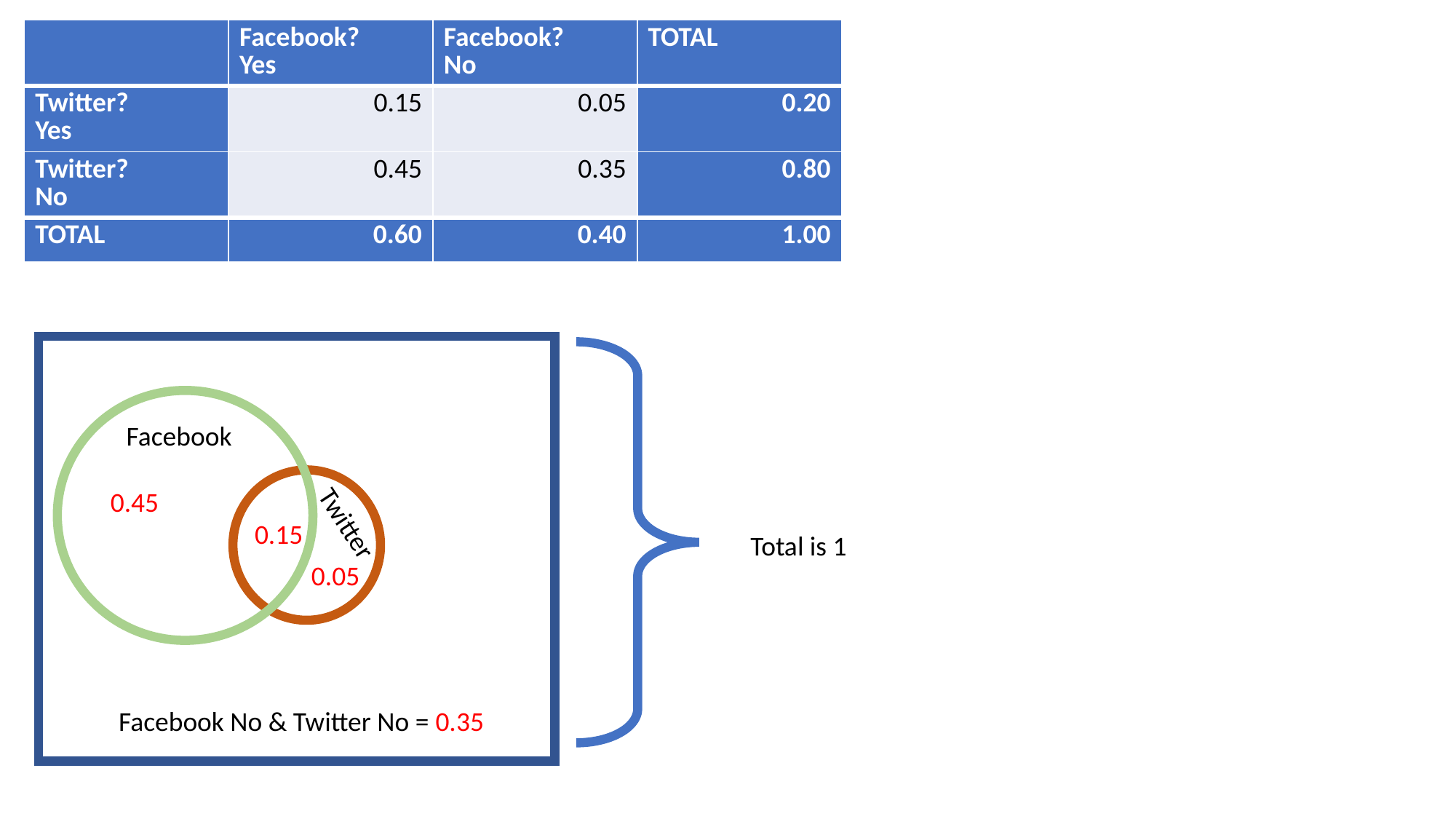

|  | Facebook? Yes | Facebook? No | TOTAL |
| --- | --- | --- | --- |
| Twitter? Yes | 0.15 | 0.05 | 0.20 |
| Twitter? No | 0.45 | 0.35 | 0.80 |
| TOTAL | 0.60 | 0.40 | 1.00 |

Facebook

0.45
Twitter
0.15
Total is 1
0.05
Facebook No & Twitter No = 0.35